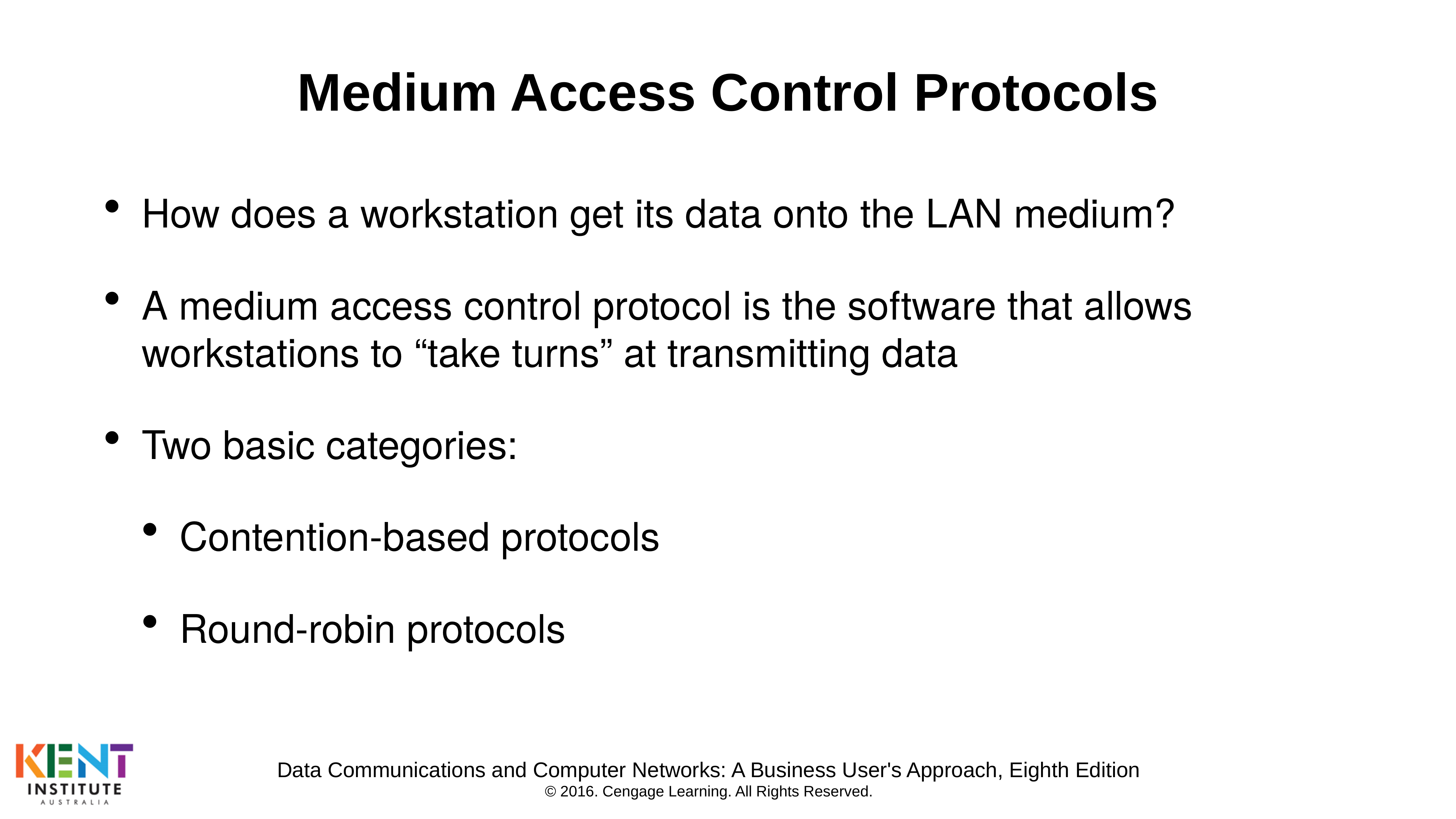

# Medium Access Control Protocols

How does a workstation get its data onto the LAN medium?
A medium access control protocol is the software that allows workstations to “take turns” at transmitting data
Two basic categories:
Contention-based protocols
Round-robin protocols

Data Communications and Computer Networks: A Business User's Approach, Eighth Edition
© 2016. Cengage Learning. All Rights Reserved.